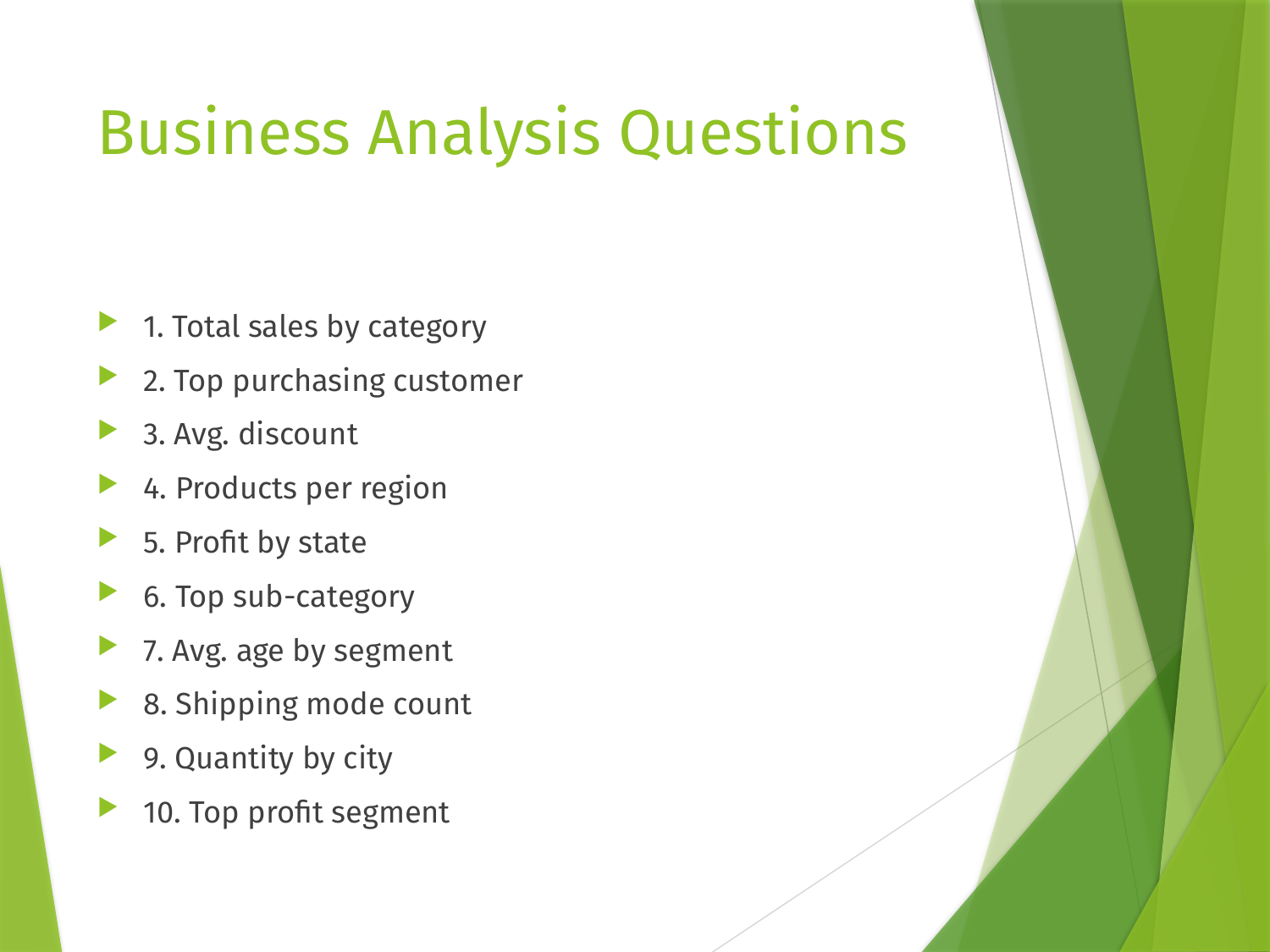

# Business Analysis Questions
1. Total sales by category
2. Top purchasing customer
3. Avg. discount
4. Products per region
5. Profit by state
6. Top sub-category
7. Avg. age by segment
8. Shipping mode count
9. Quantity by city
10. Top profit segment